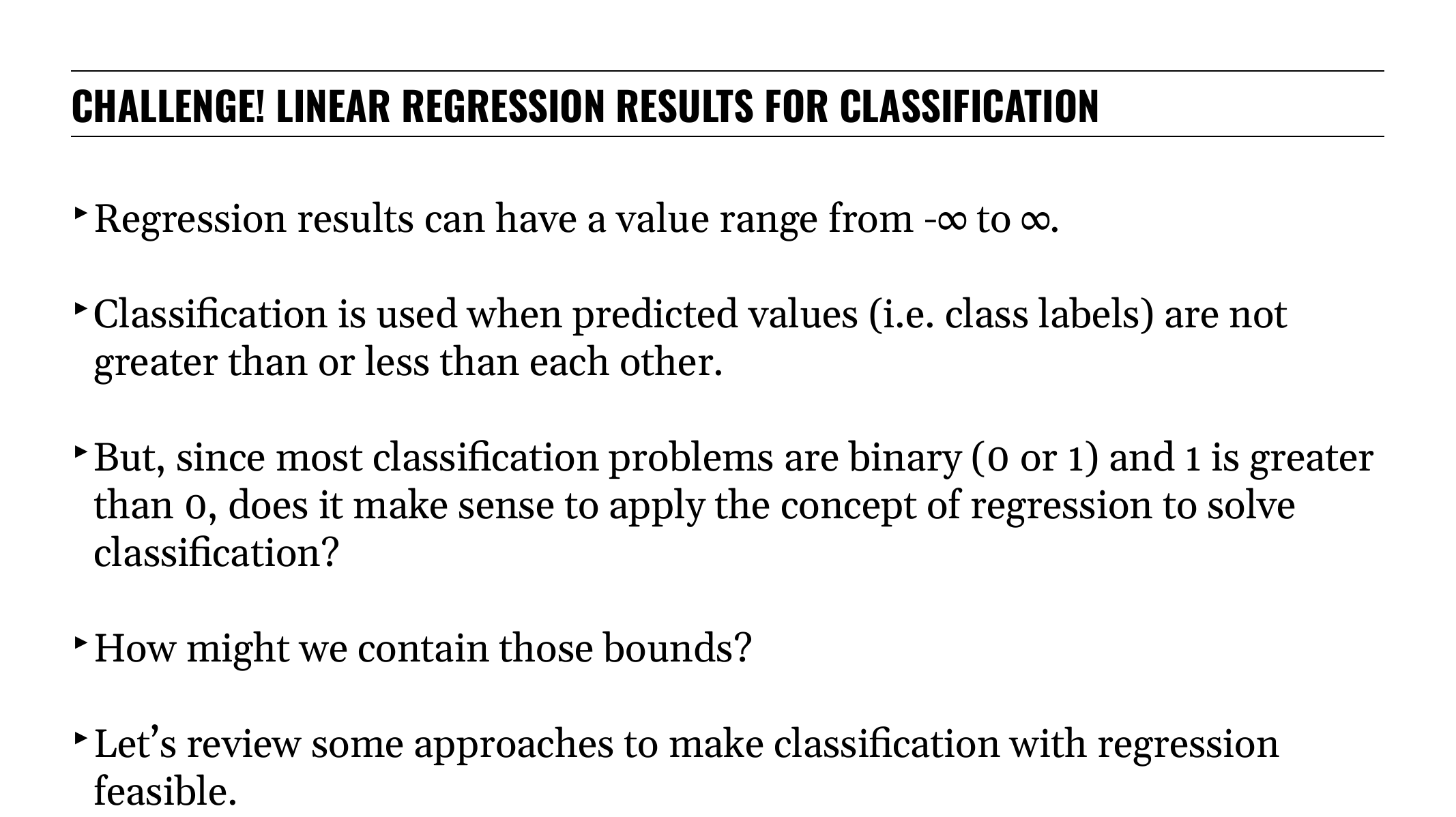

CHALLENGE! LINEAR REGRESSION RESULTS FOR CLASSIFICATION

Regression results can have a value range from -∞ to ∞.

Classification is used when predicted values (i.e. class labels) are not greater than or less than each other.

But, since most classification problems are binary (0 or 1) and 1 is greater than 0, does it make sense to apply the concept of regression to solve classification?

How might we contain those bounds?

Let’s review some approaches to make classification with regression feasible.